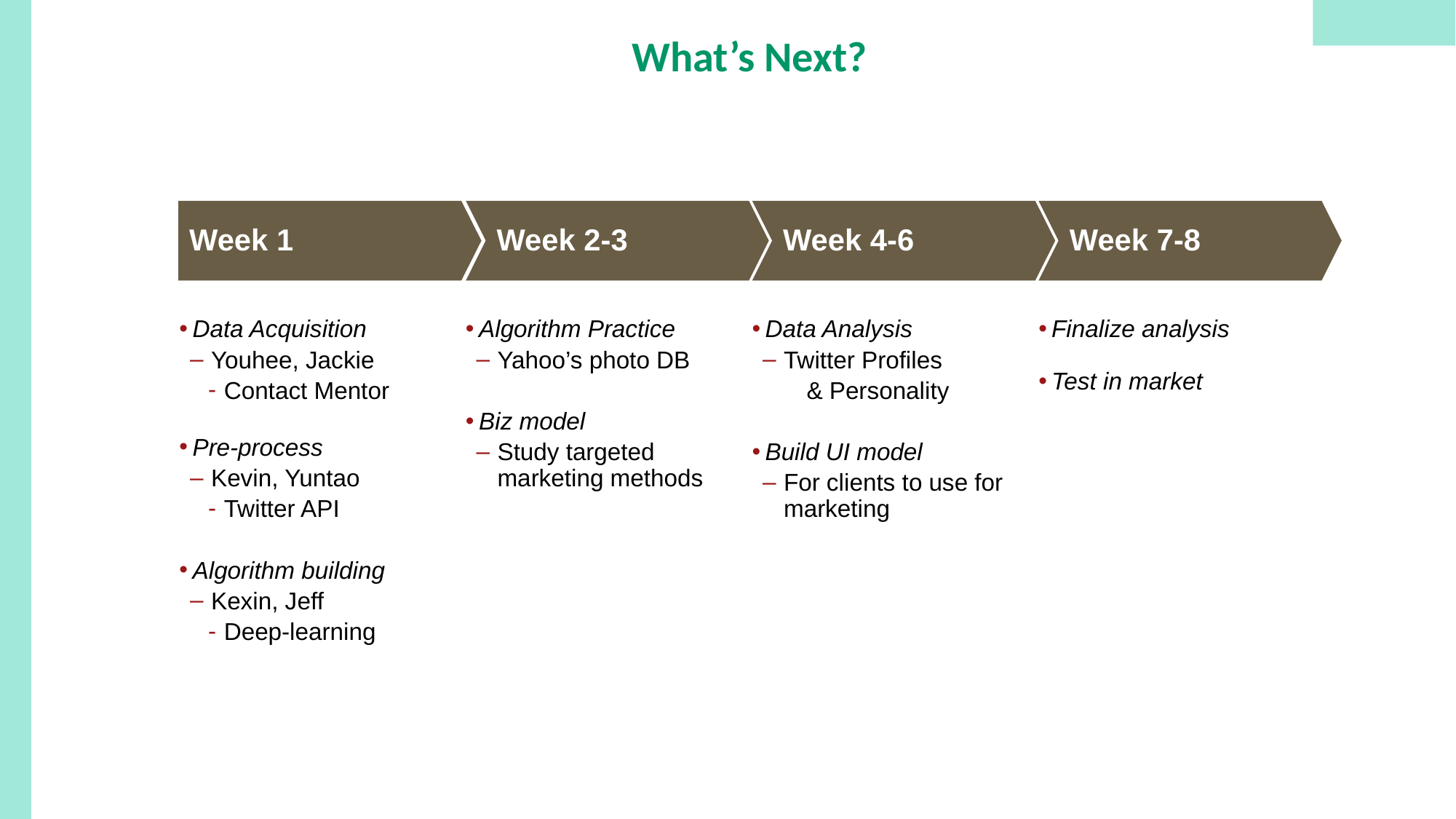

# What’s Next?
Week 1
Week 2-3
Week 4-6
Week 7-8
Algorithm Practice
Yahoo’s photo DB

Biz model
Study targeted marketing methods
Data Analysis
Twitter Profiles
& Personality

Build UI model
For clients to use for marketing
Finalize analysis

Test in market

Data Acquisition
Youhee, Jackie
Contact Mentor

Pre-process
Kevin, Yuntao
Twitter API

Algorithm building
Kexin, Jeff
Deep-learning